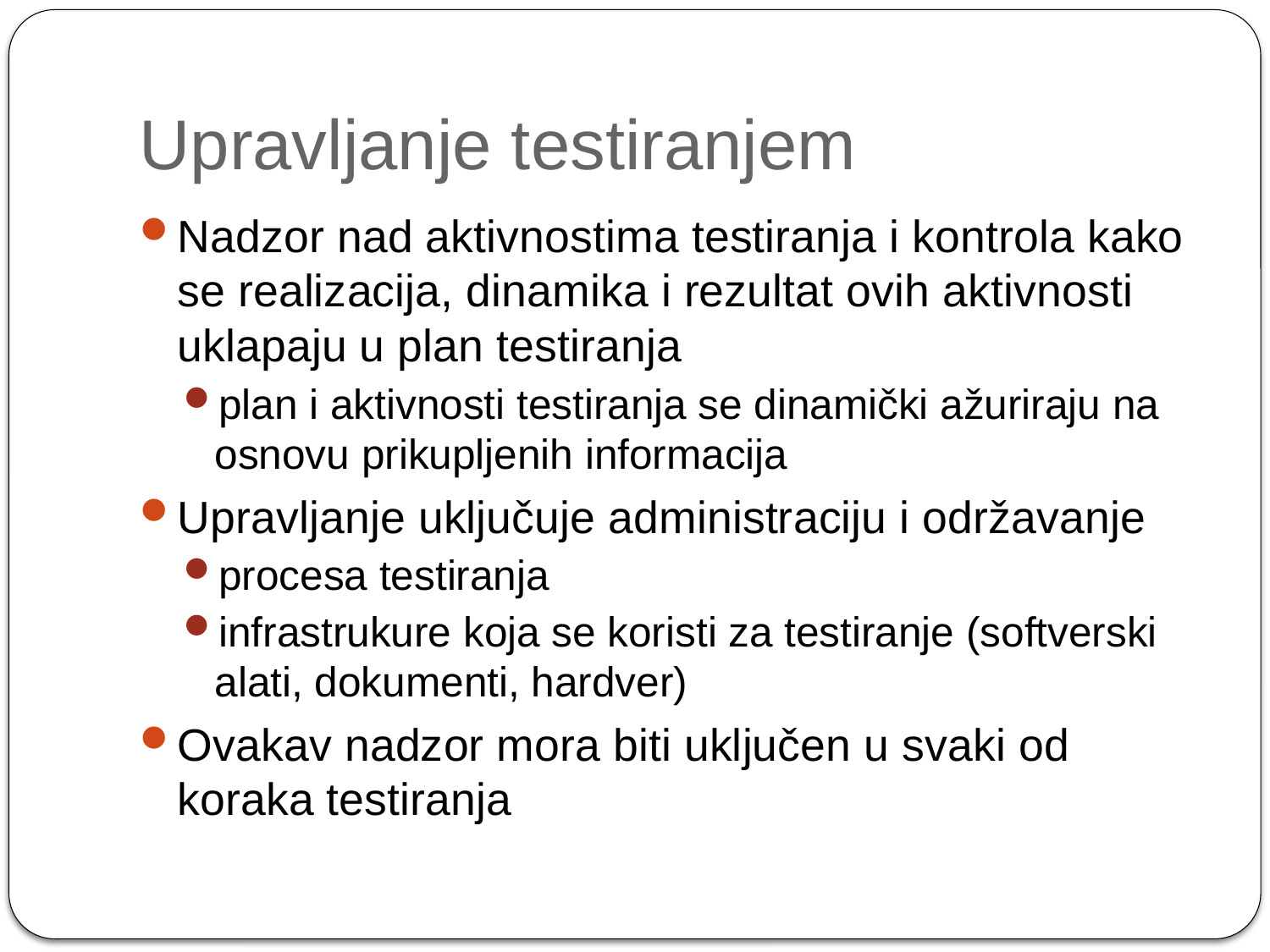

# Upravljanje testiranjem
Nadzor nad aktivnostima testiranja i kontrola kako se realizacija, dinamika i rezultat ovih aktivnosti uklapaju u plan testiranja
plan i aktivnosti testiranja se dinamički ažuriraju na osnovu prikupljenih informacija
Upravljanje uključuje administraciju i održavanje
procesa testiranja
infrastrukure koja se koristi za testiranje (softverski alati, dokumenti, hardver)
Ovakav nadzor mora biti uključen u svaki od koraka testiranja